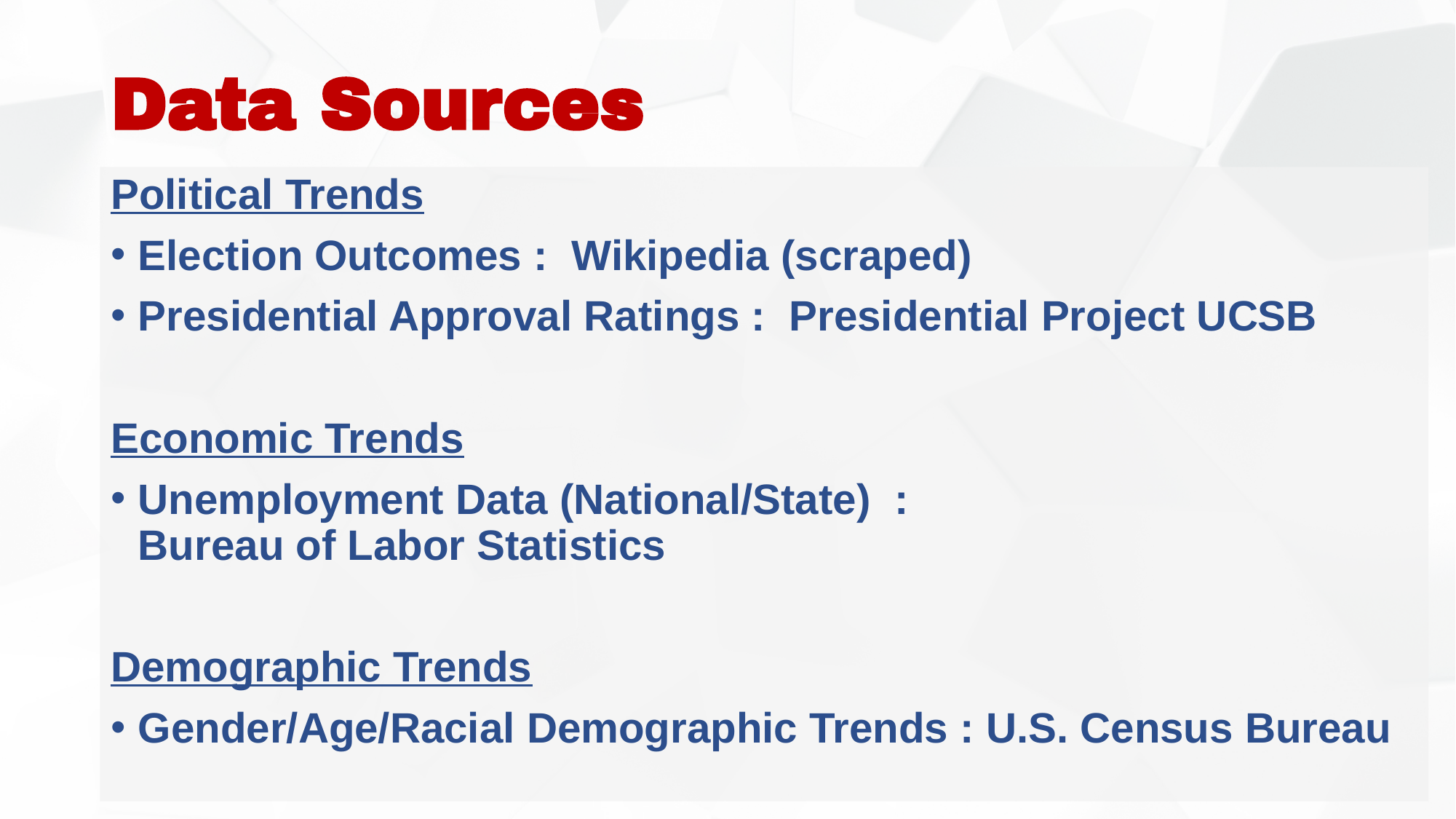

# Data Sources
Political Trends
Election Outcomes :  Wikipedia (scraped)
Presidential Approval Ratings :  Presidential Project UCSB

Economic Trends
Unemployment Data (National/State)  :
Bureau of Labor Statistics

Demographic Trends
Gender/Age/Racial Demographic Trends : U.S. Census Bureau